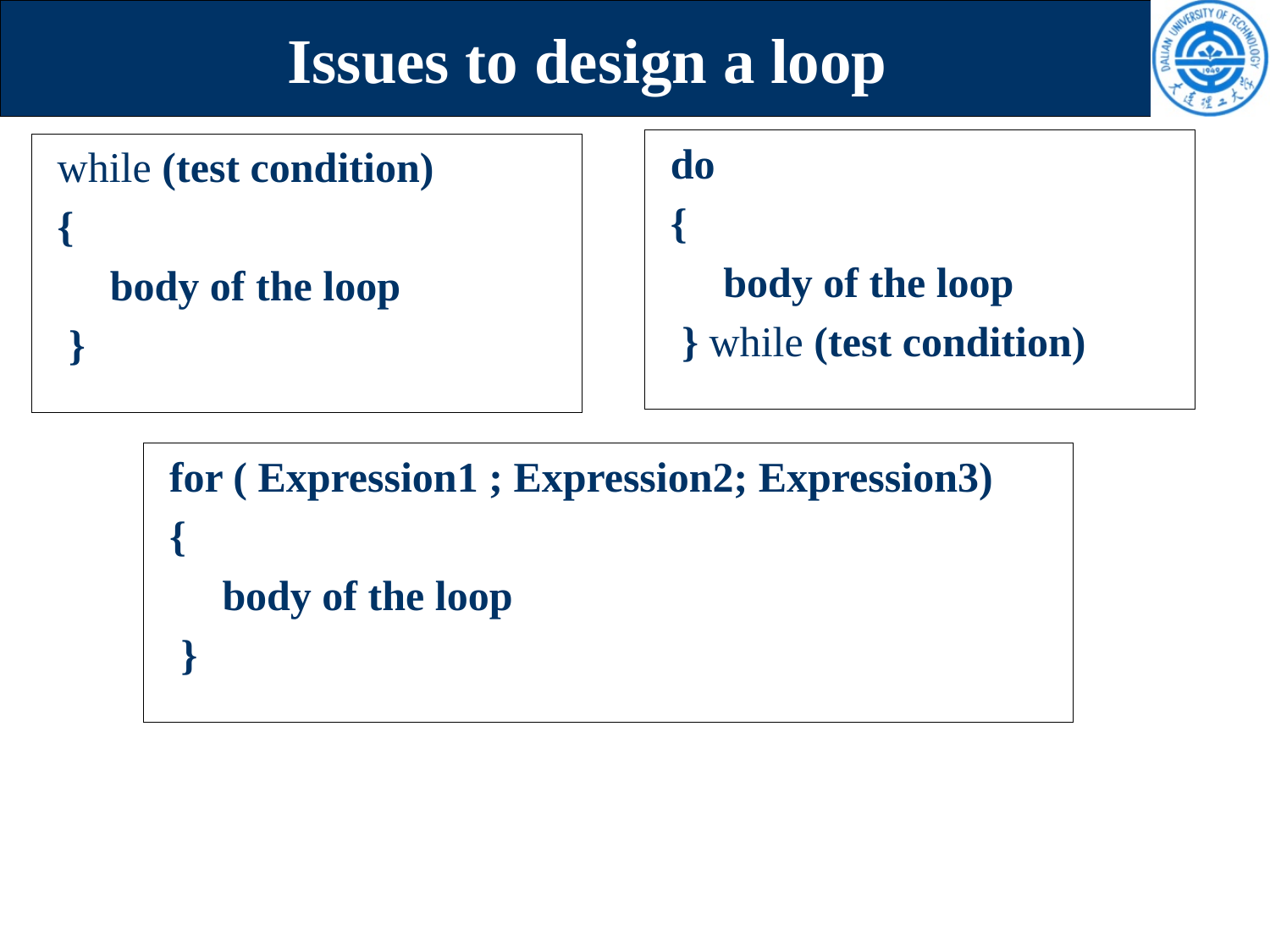

# Issues to design a loop
do
{
     body of the loop
} while (test condition)

while (test condition)
{
     body of the loop
}
for ( Expression1 ; Expression2; Expression3)
{
     body of the loop
}